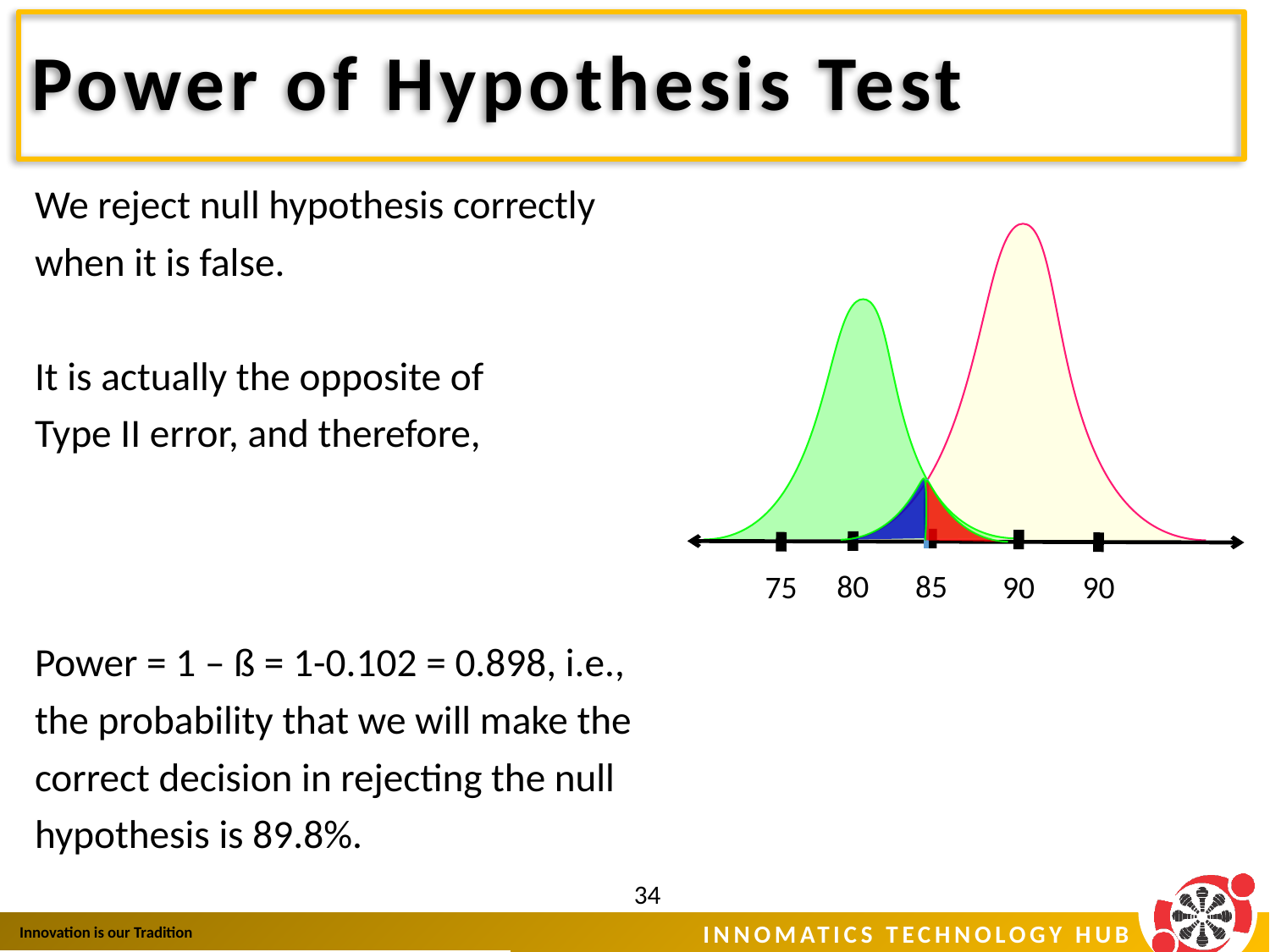

# Power of Hypothesis Test
We reject null hypothesis correctly
when it is false.

It is actually the opposite of
Type II error, and therefore,

Power = 1 – ß = 1-0.102 = 0.898, i.e.,
the probability that we will make the
correct decision in rejecting the null
hypothesis is 89.8%.

80
85
75
90
90